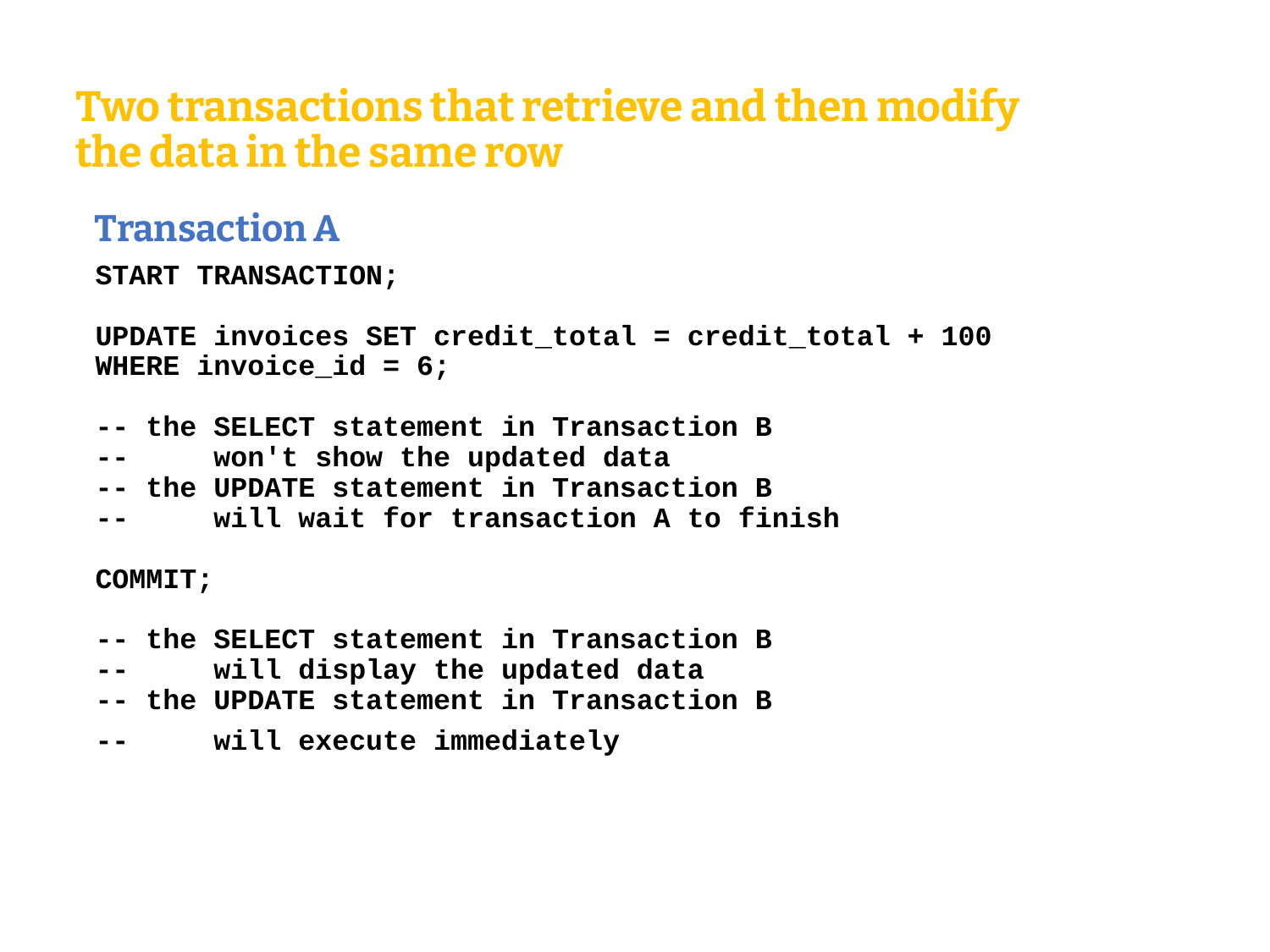

# Two transactions that retrieve and then modify the data in the same row
Transaction A
START TRANSACTION;

UPDATE invoices SET credit_total = credit_total + 100 WHERE invoice_id = 6;

-- the SELECT statement in Transaction B
--     won't show the updated data
-- the UPDATE statement in Transaction B
--     will wait for transaction A to finish

COMMIT;

-- the SELECT statement in Transaction B
--     will display the updated data
-- the UPDATE statement in Transaction B
--     will execute immediately